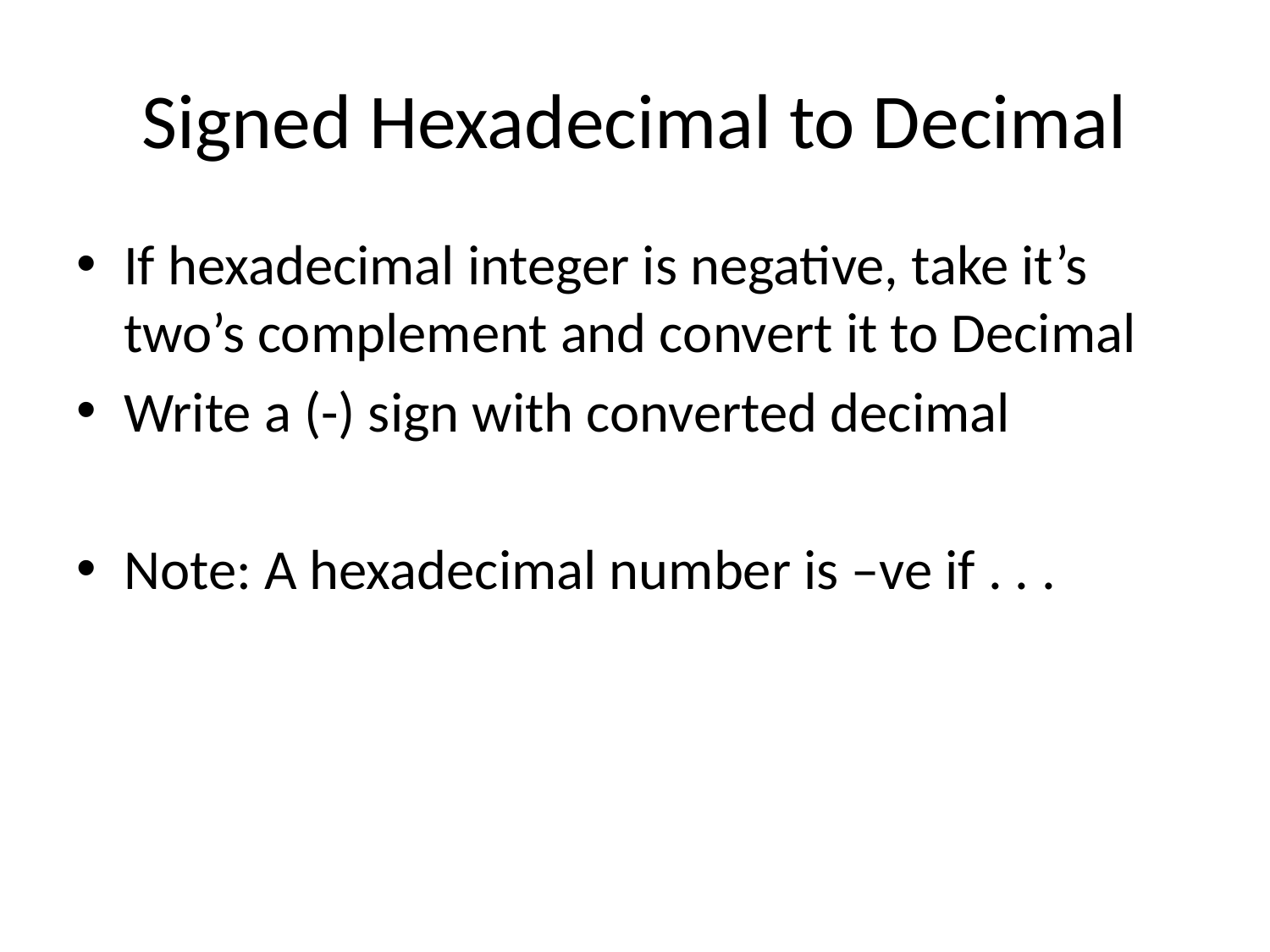

# Signed Hexadecimal to Decimal
If hexadecimal integer is negative, take it’s two’s complement and convert it to Decimal
Write a (-) sign with converted decimal

Note: A hexadecimal number is –ve if . . .